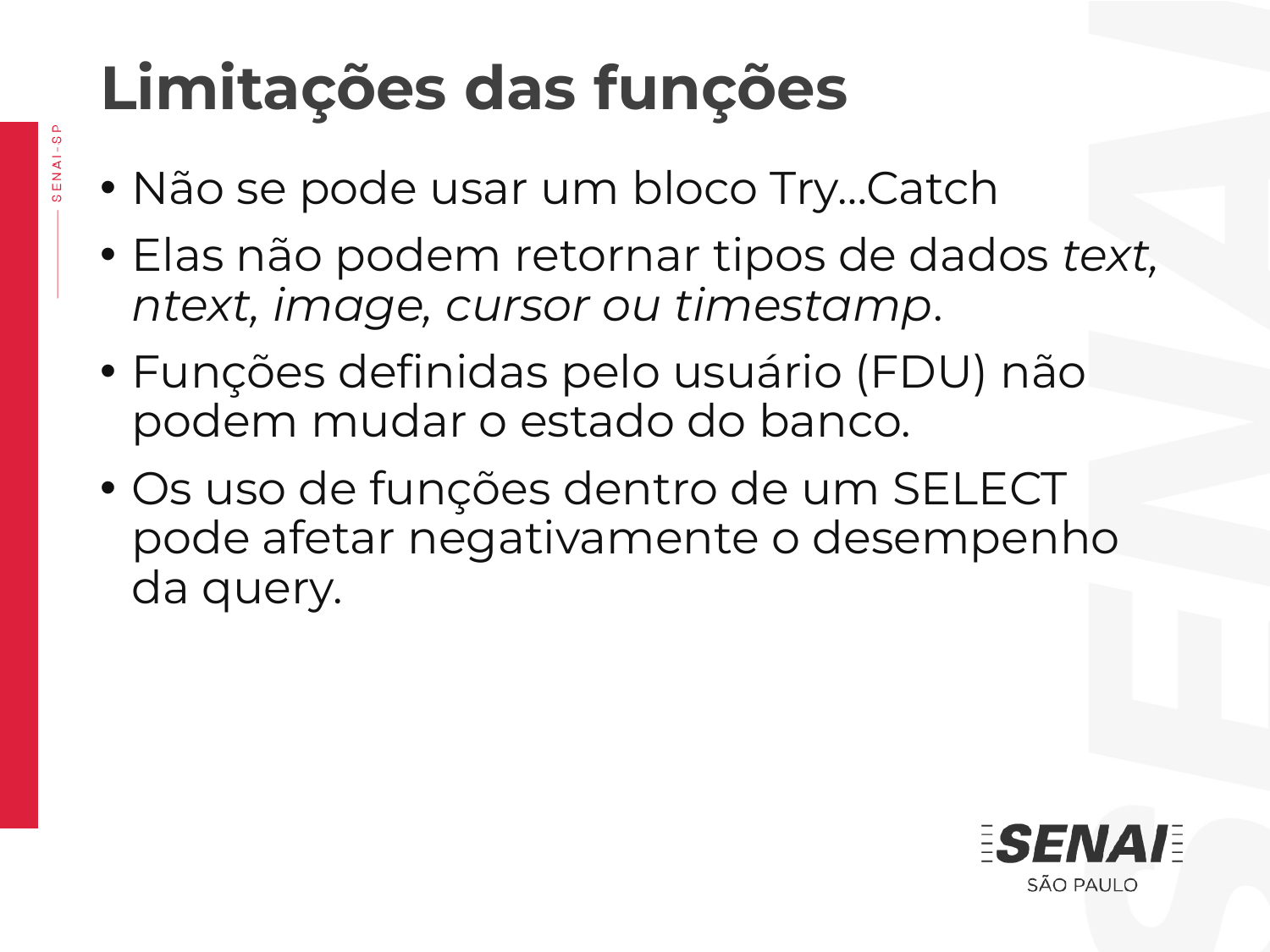

Limitações das funções
Não se pode usar um bloco Try…Catch
Elas não podem retornar tipos de dados text, ntext, image, cursor ou timestamp.
Funções definidas pelo usuário (FDU) não podem mudar o estado do banco.
Os uso de funções dentro de um SELECT pode afetar negativamente o desempenho da query.